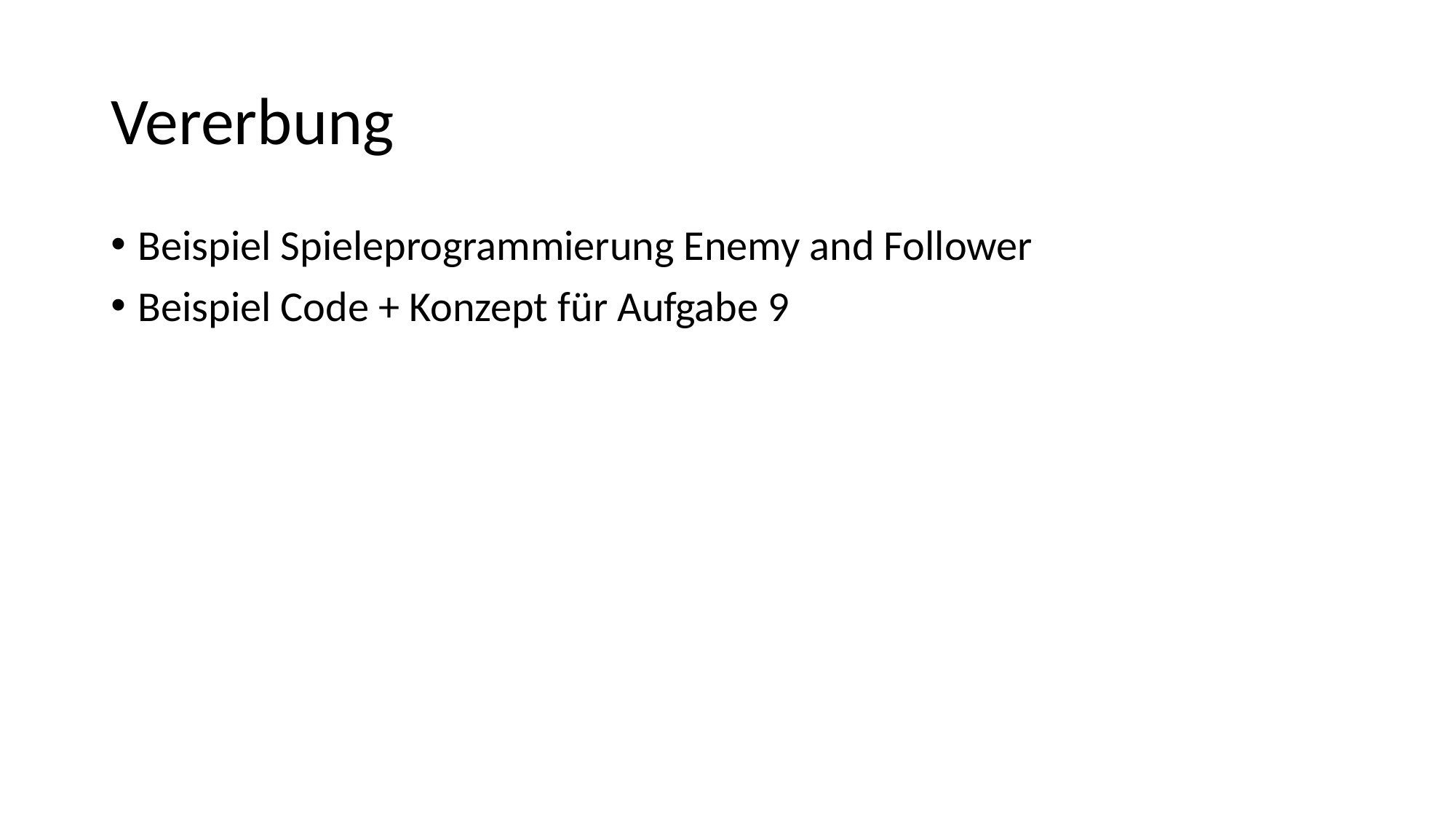

# Vererbung
Beispiel Spieleprogrammierung Enemy and Follower
Beispiel Code + Konzept für Aufgabe 9